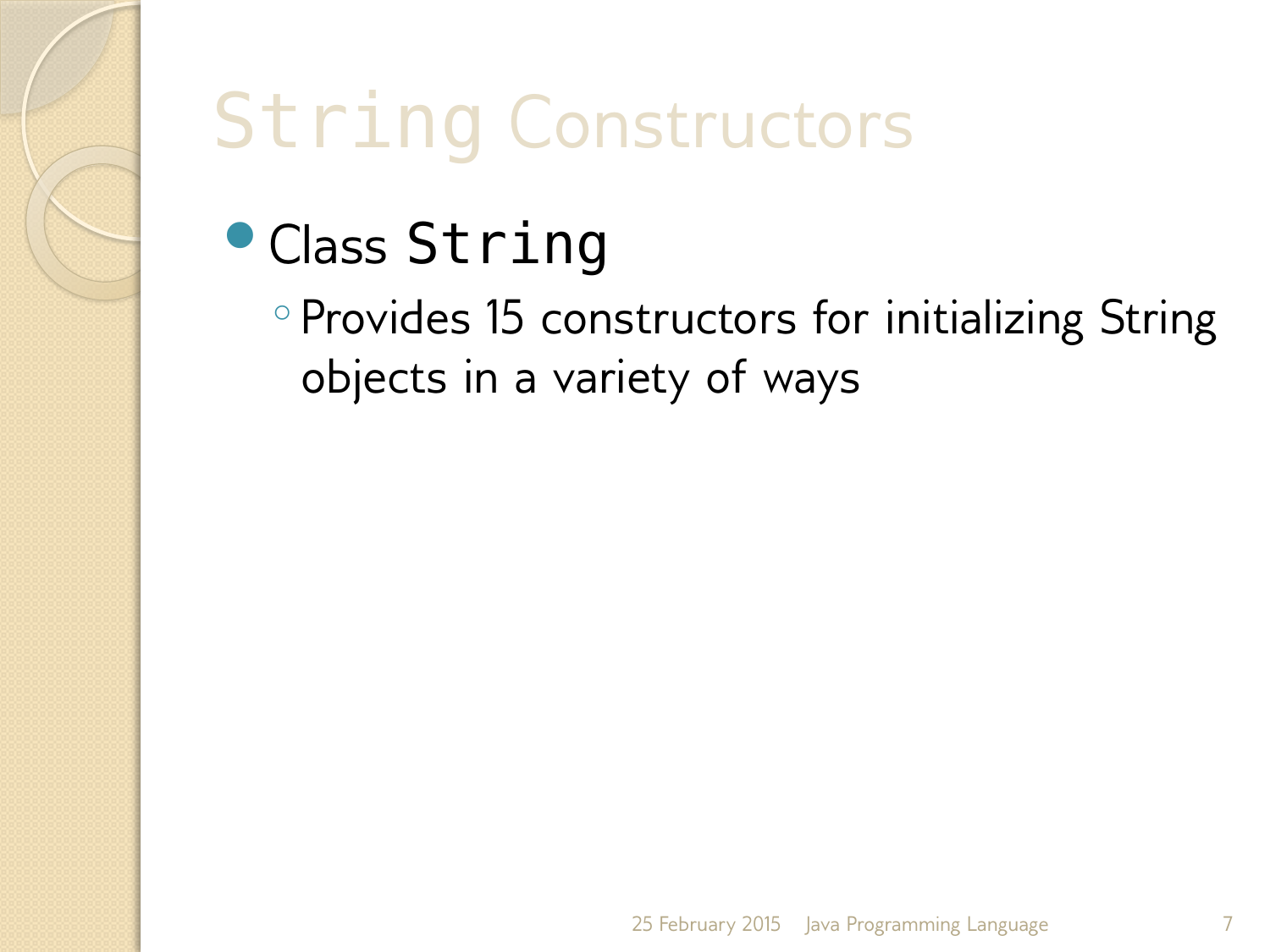

# String Constructors
Class String
Provides 15 constructors for initializing String objects in a variety of ways
25 February 2015
Java Programming Language
7